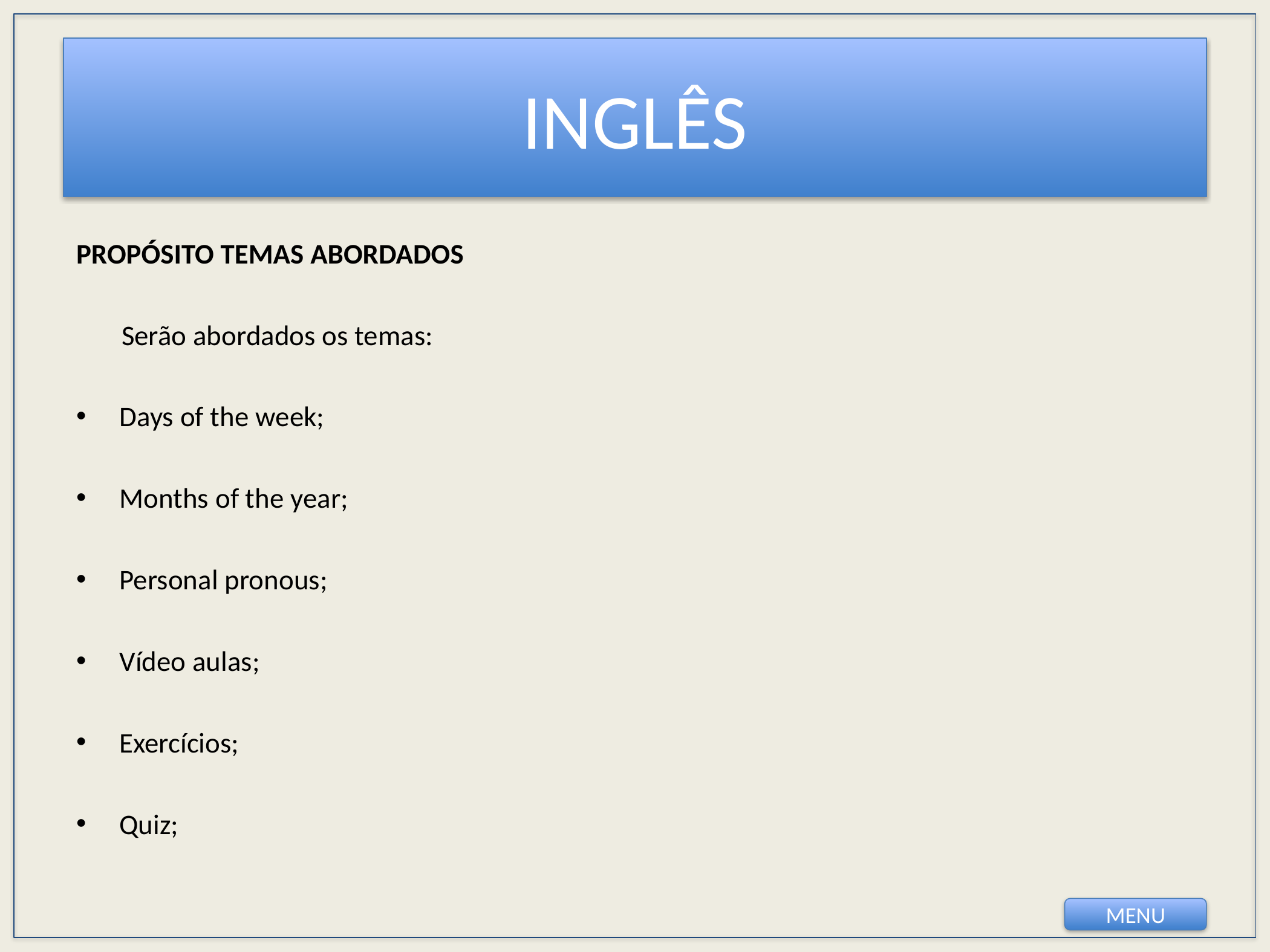

# INGLÊS
PROPÓSITO TEMAS ABORDADOS

	Serão abordados os temas:

Days of the week;

Months of the year;

Personal pronous;

Vídeo aulas;

Exercícios;

Quiz;

MENU